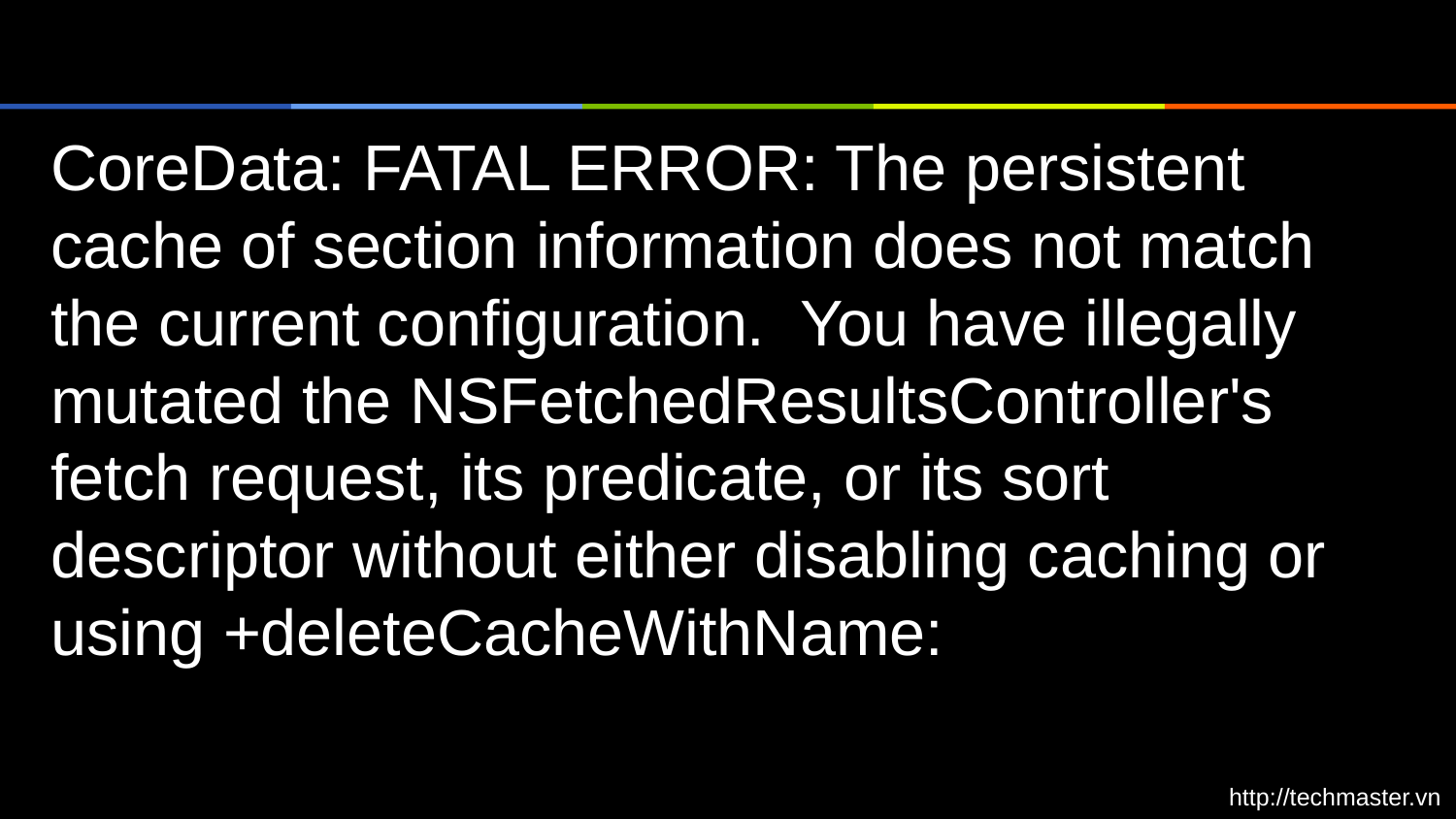

#
CoreData: FATAL ERROR: The persistent cache of section information does not match the current configuration.  You have illegally mutated the NSFetchedResultsController's fetch request, its predicate, or its sort descriptor without either disabling caching or using +deleteCacheWithName: